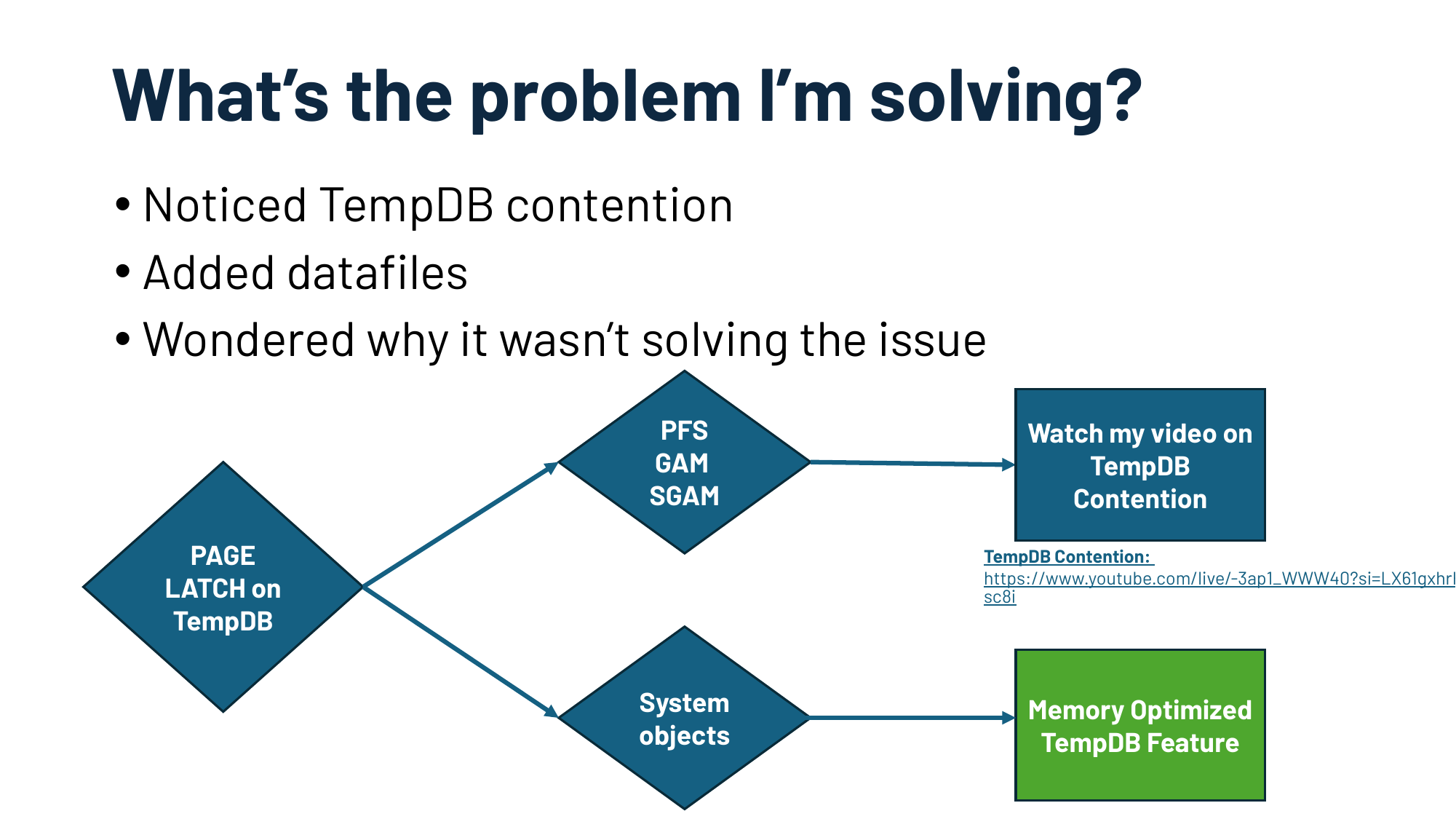

# What’s the problem I’m solving?
Noticed TempDB contention
Added datafiles
Wondered why it wasn’t solving the issue

PFS
GAM  SGAM
Watch my video on TempDB Contention
PAGE
LATCH on TempDB
TempDB Contention: https://www.youtube.com/live/-3ap1_WWW40?si=LX61gxhrHysBsc8i
System objects
Memory Optimized TempDB Feature